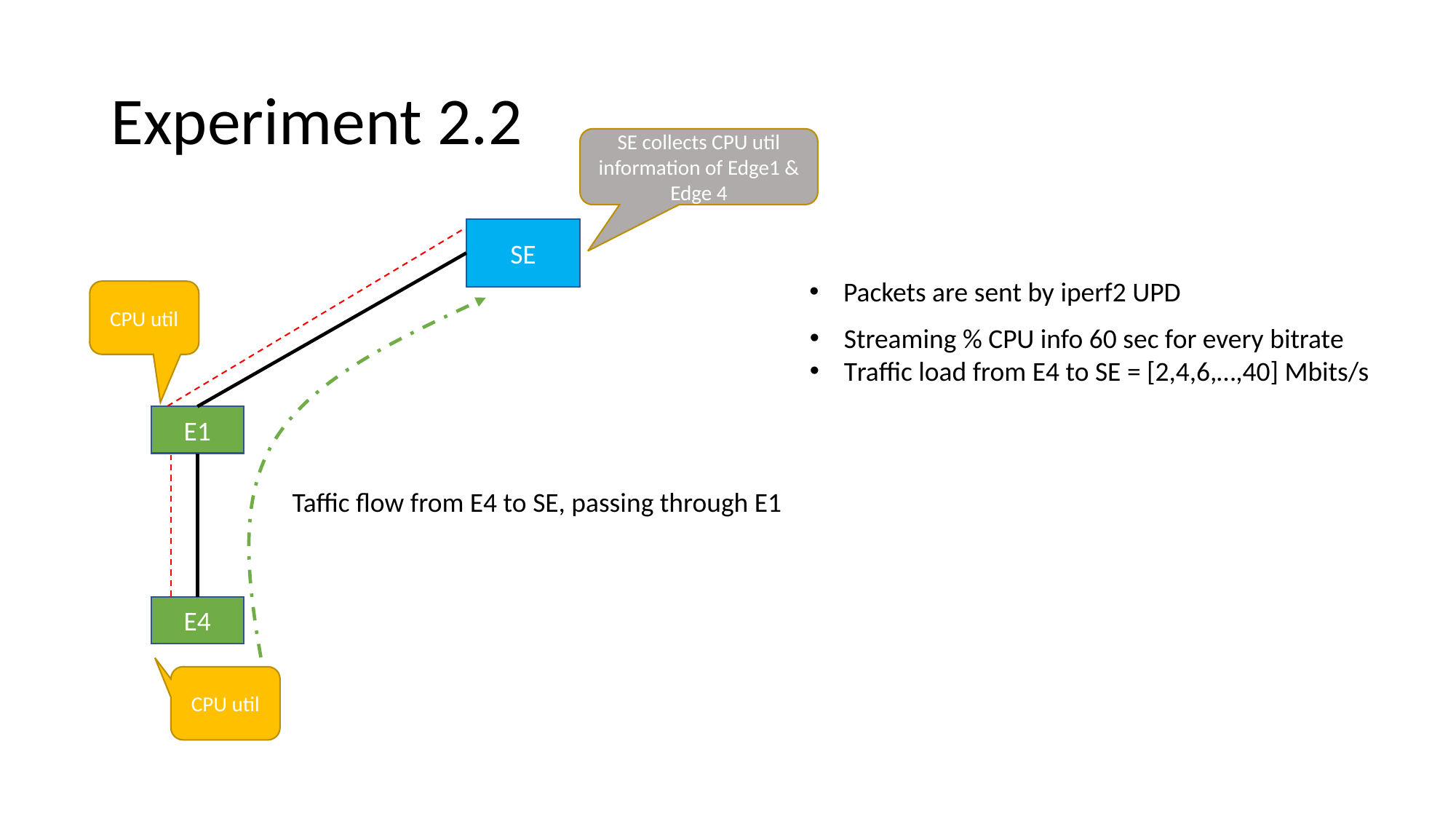

# Experiment 2.2
SE collects CPU util information of Edge1 & Edge 4
SE
Packets are sent by iperf2 UPD
CPU util

Streaming % CPU info 60 sec for every bitrate
Traffic load from E4 to SE = [2,4,6,…,40] Mbits/s
E1
Taffic flow from E4 to SE, passing through E1
E4
CPU util